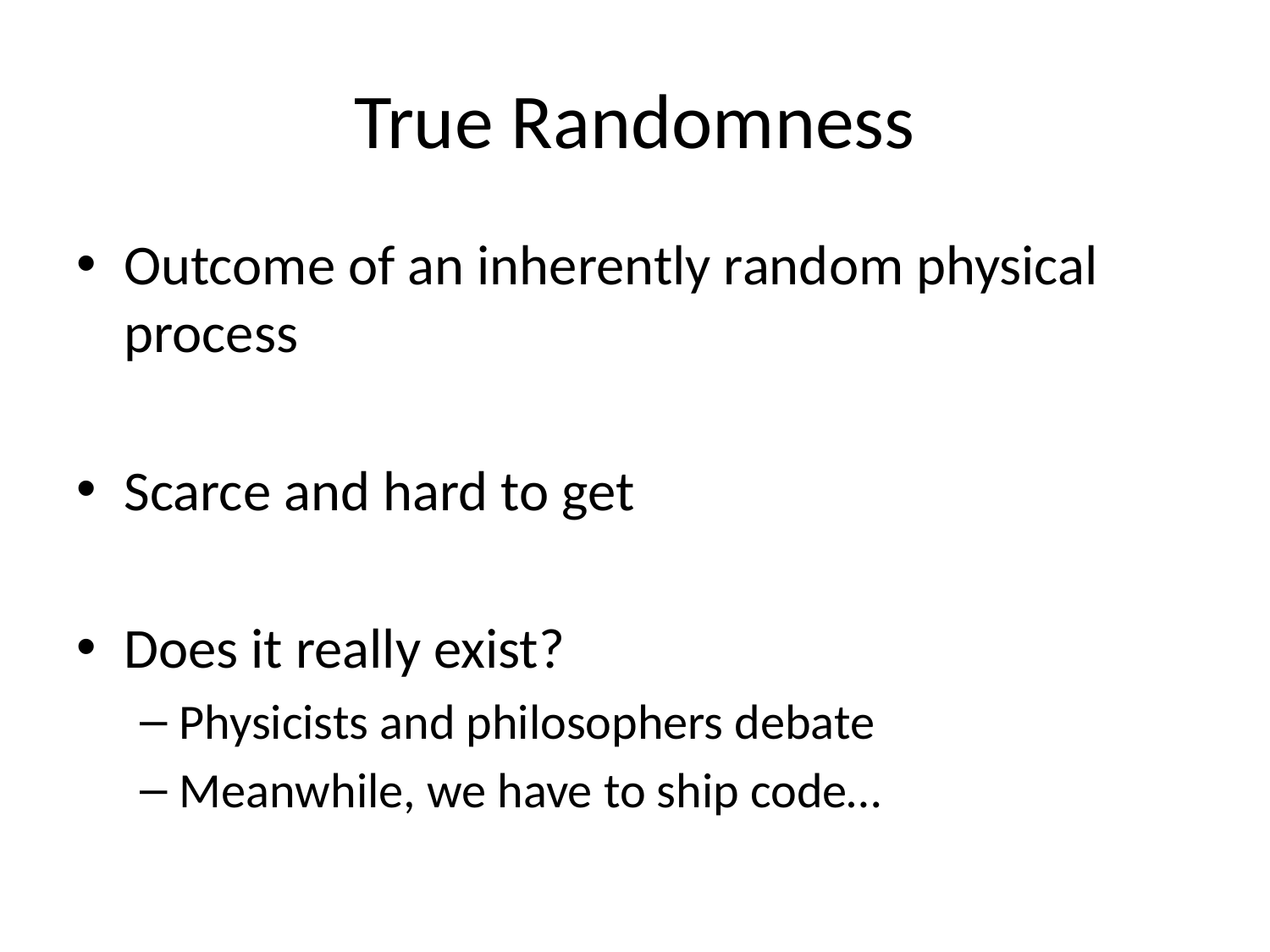

# True Randomness
Outcome of an inherently random physical process

Scarce and hard to get

Does it really exist?
Physicists and philosophers debate
Meanwhile, we have to ship code…